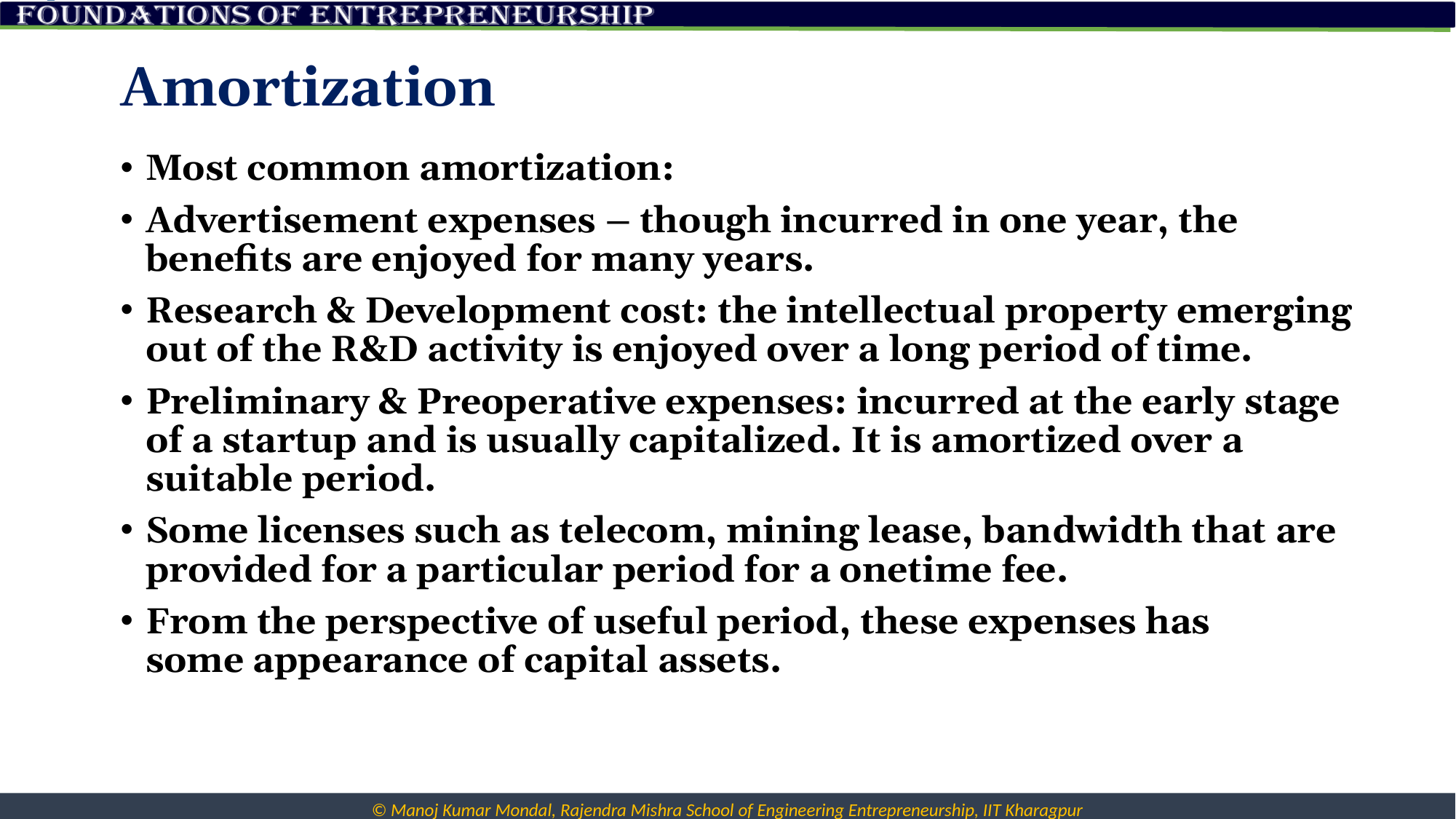

# Amortization
Most common amortization:
Advertisement expenses – though incurred in one year, the benefits are enjoyed for many years.
Research & Development cost: the intellectual property emerging out of the R&D activity is enjoyed over a long period of time.
Preliminary & Preoperative expenses: incurred at the early stage of a startup and is usually capitalized. It is amortized over a suitable period.
Some licenses such as telecom, mining lease, bandwidth that are provided for a particular period for a onetime fee.
From the perspective of useful period, these expenses has
some appearance of capital assets.